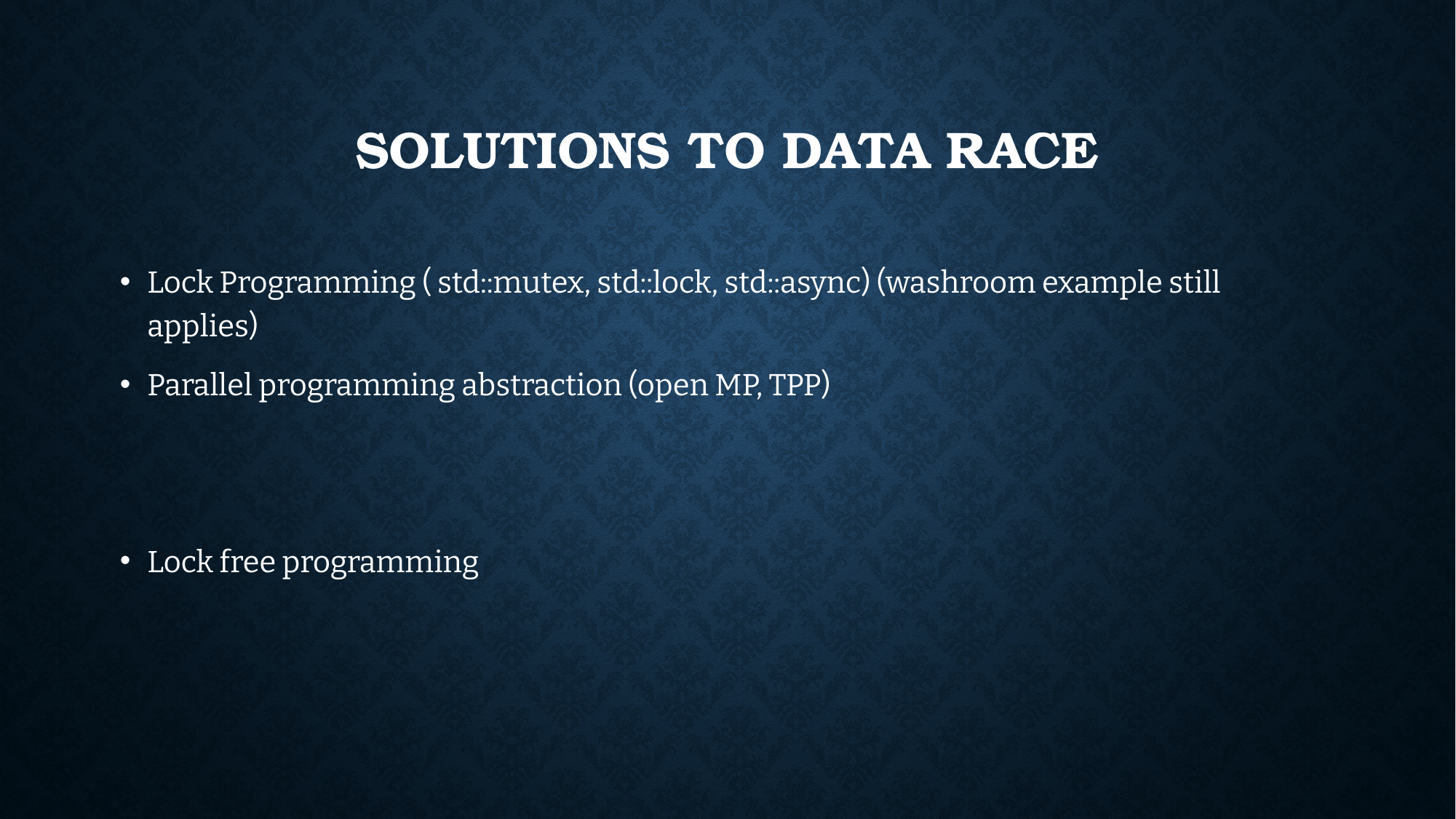

# Solutions to data race
Lock Programming ( std::mutex, std::lock, std::async) (washroom example still applies)
Parallel programming abstraction (open MP, TPP)

Lock free programming